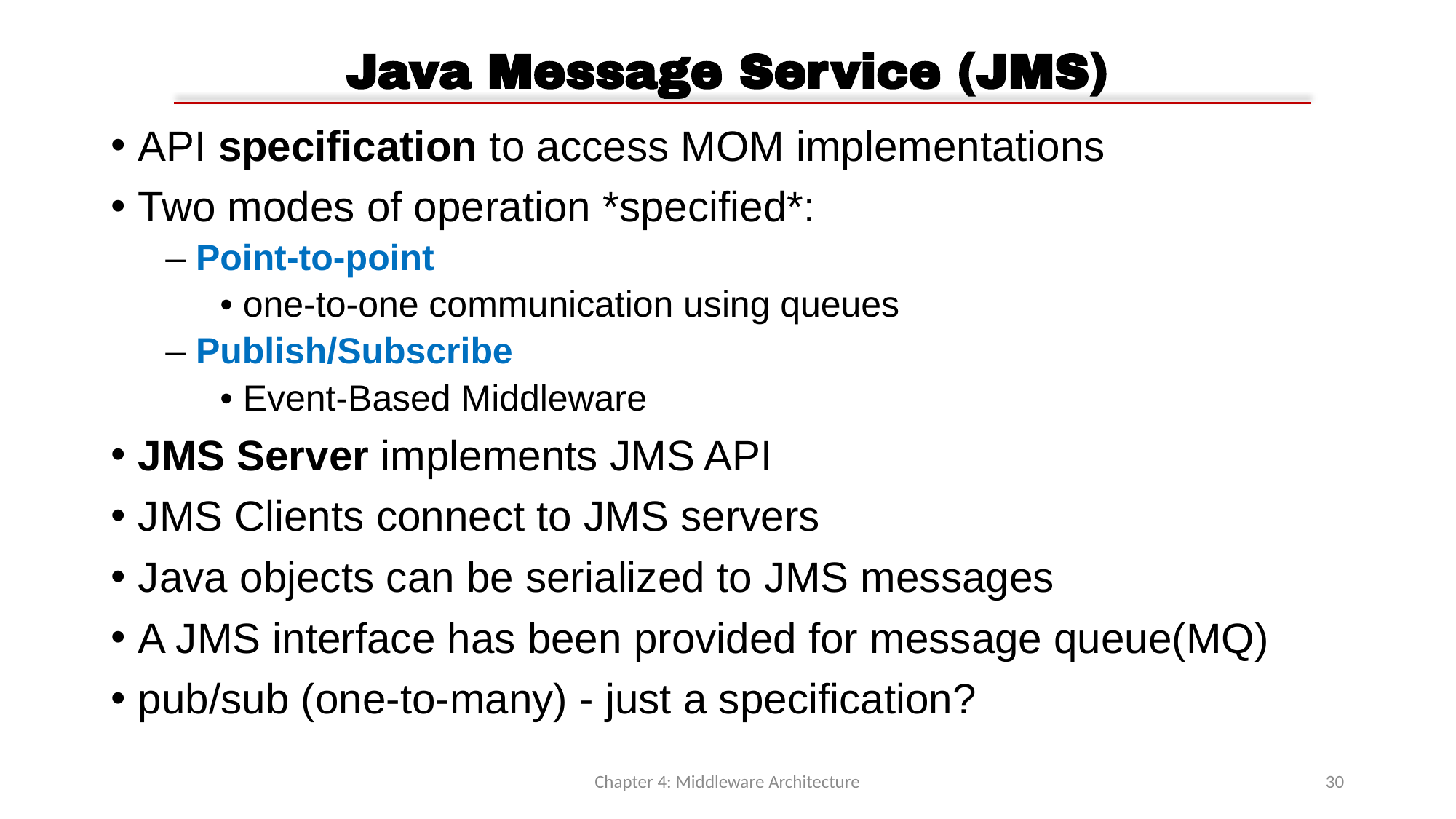

# Java Message Service (JMS)
API specification to access MOM implementations
Two modes of operation *specified*:
– Point-to-point
• one-to-one communication using queues
– Publish/Subscribe
• Event-Based Middleware
JMS Server implements JMS API
JMS Clients connect to JMS servers
Java objects can be serialized to JMS messages
A JMS interface has been provided for message queue(MQ)
pub/sub (one-to-many) - just a specification?
Chapter 4: Middleware Architecture
30